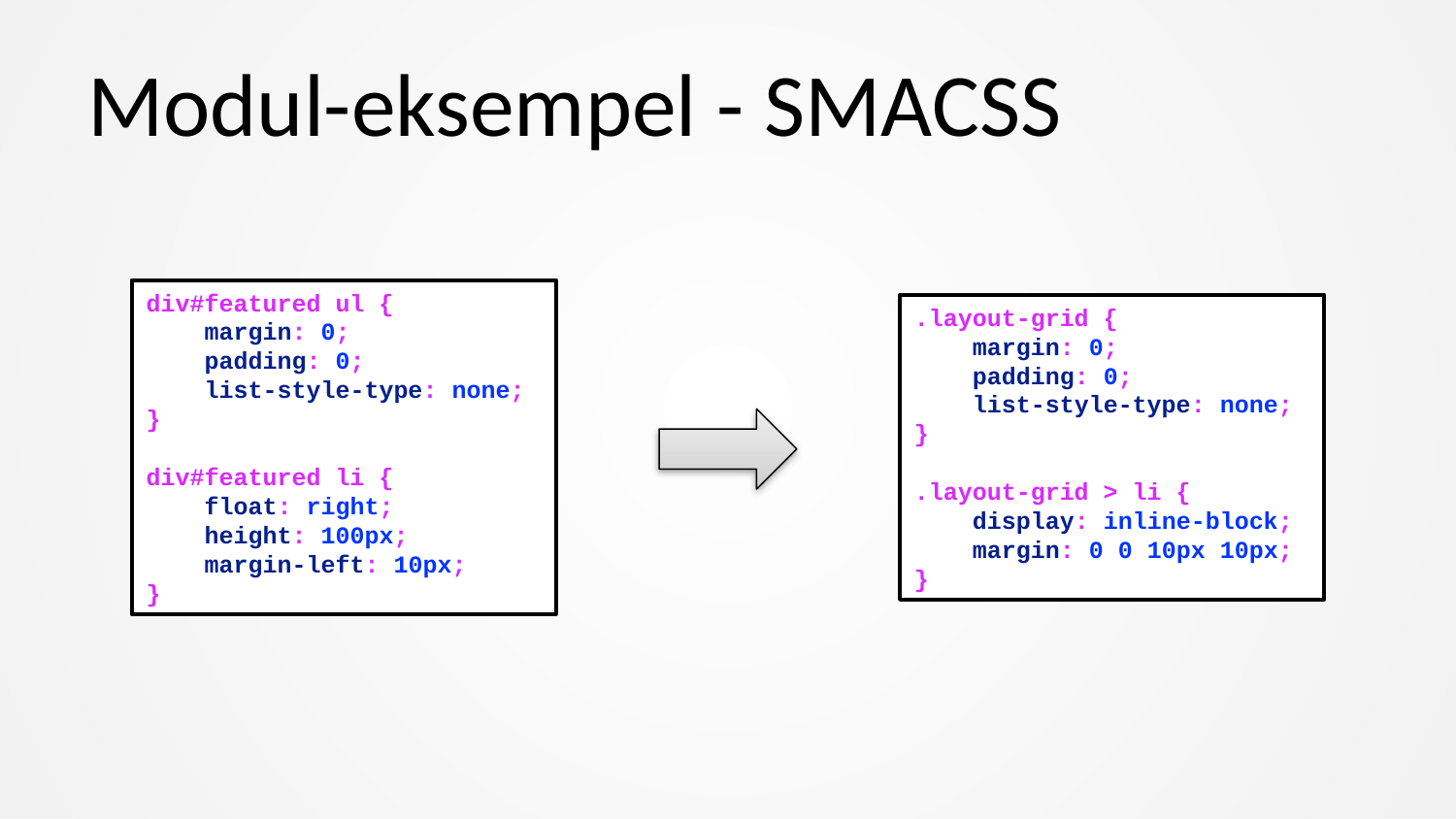

# Modul-eksempel - SMACSS
div#featured ul {
    margin: 0;
    padding: 0;
    list-style-type: none;
}

div#featured li {
    float: right;
    height: 100px;
    margin-left: 10px;
}
.layout-grid {
    margin: 0;
    padding: 0;
    list-style-type: none;
}

.layout-grid > li {
    display: inline-block;
    margin: 0 0 10px 10px;
}